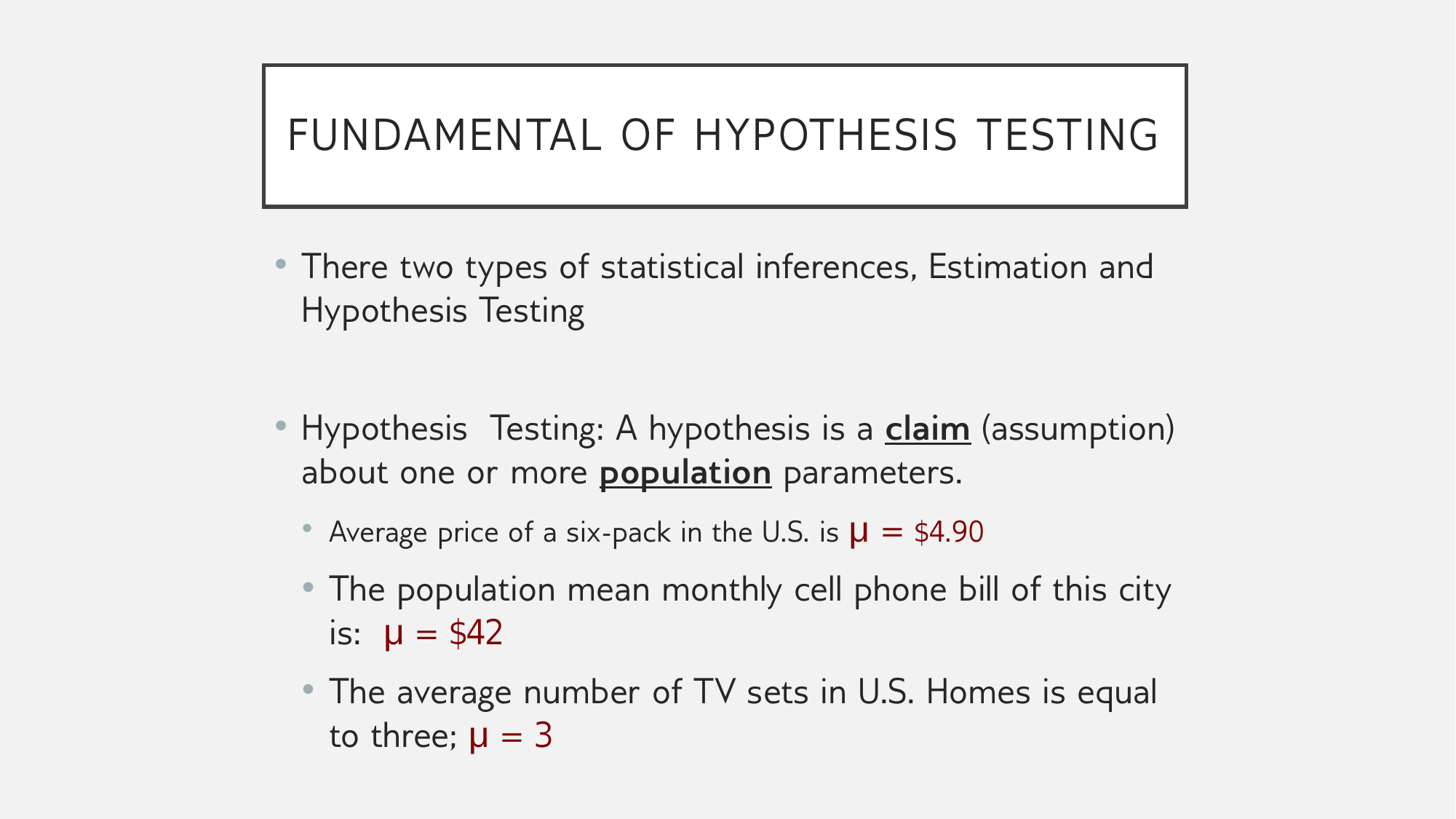

# Fundamental of Hypothesis Testing
There two types of statistical inferences, Estimation and Hypothesis Testing

Hypothesis  Testing: A hypothesis is a claim (assumption) about one or more population parameters.
Average price of a six-pack in the U.S. is μ = $4.90
The population mean monthly cell phone bill of this city is:  μ = $42
The average number of TV sets in U.S. Homes is equal to three; μ = 3